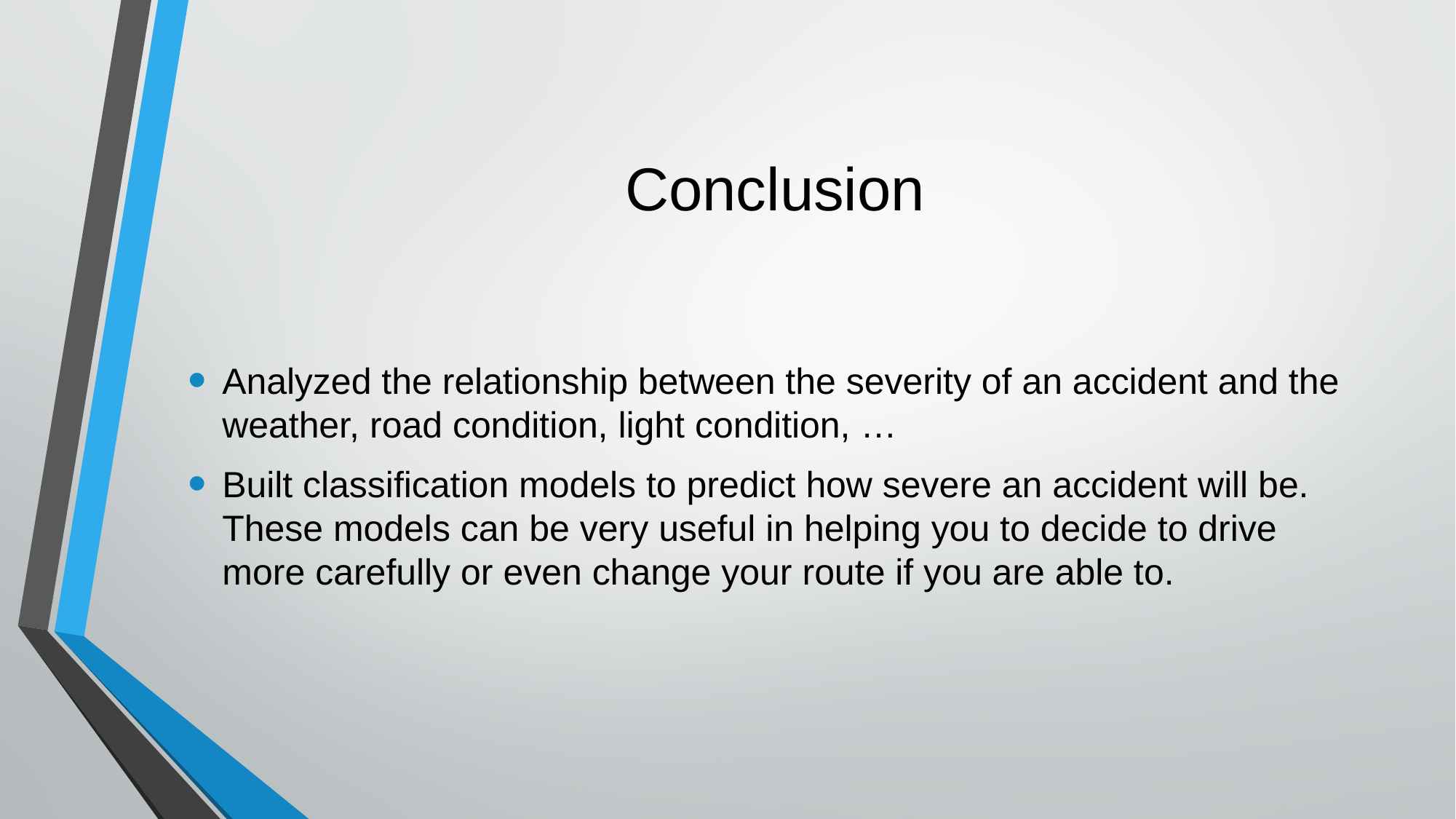

# Conclusion
Analyzed the relationship between the severity of an accident and the weather, road condition, light condition, …
Built classification models to predict how severe an accident will be. These models can be very useful in helping you to decide to drive more carefully or even change your route if you are able to.